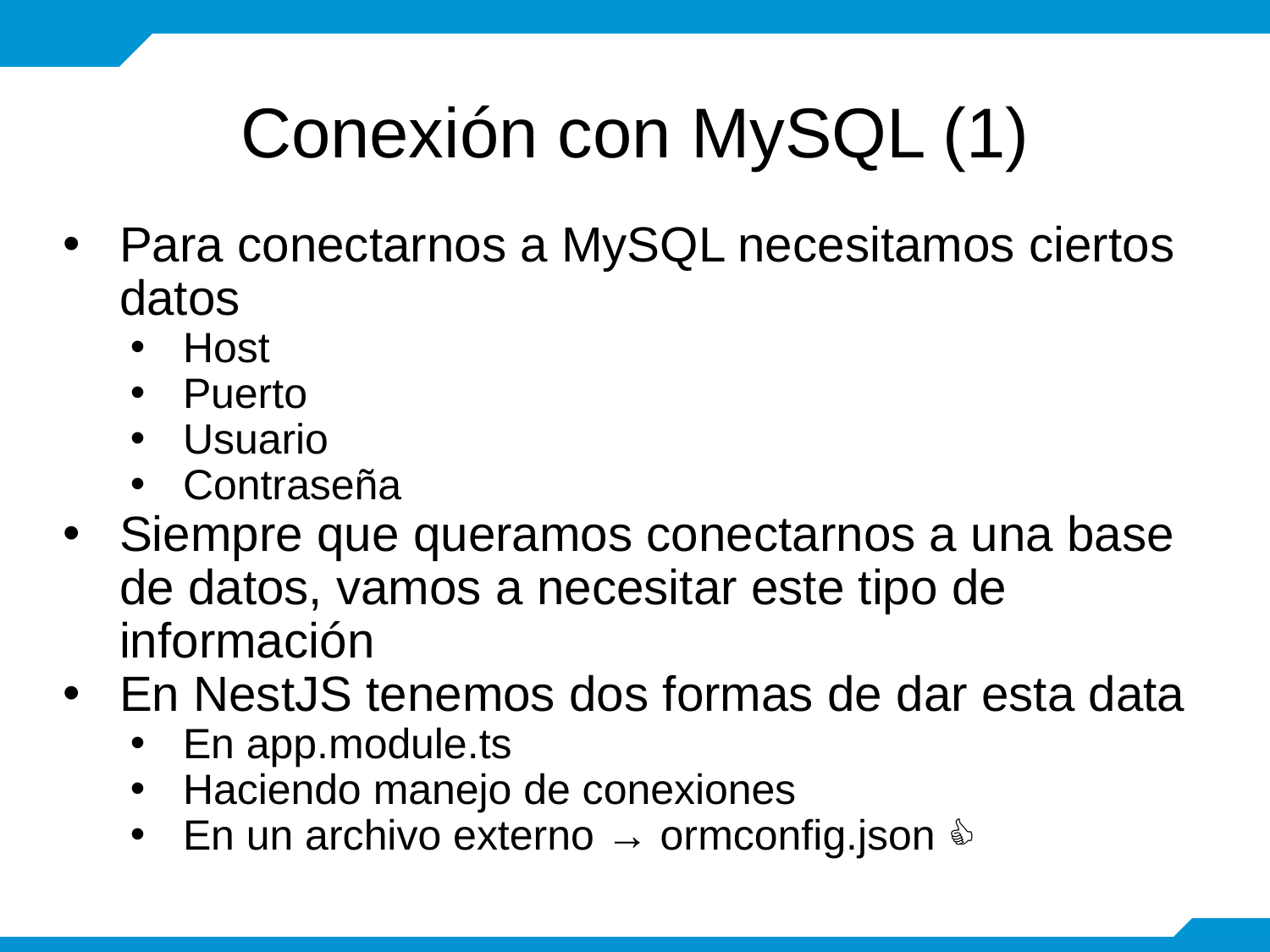

# Conexión con MySQL (1)
Para conectarnos a MySQL necesitamos ciertos datos
Host
Puerto
Usuario
Contraseña
Siempre que queramos conectarnos a una base de datos, vamos a necesitar este tipo de información
En NestJS tenemos dos formas de dar esta data
En app.module.ts
Haciendo manejo de conexiones
En un archivo externo → ormconfig.json 👍